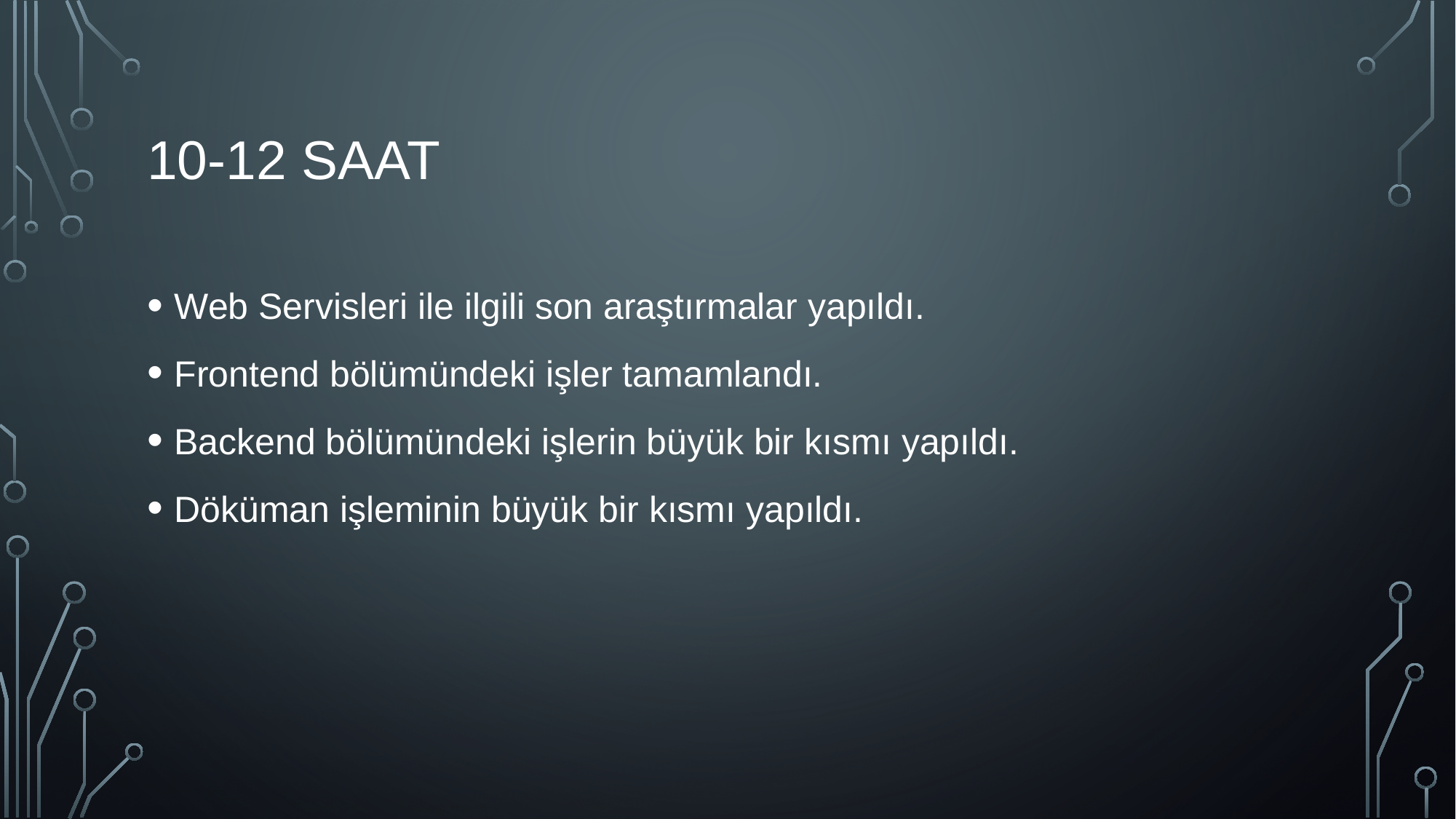

# 10-12 Saat
Web Servisleri ile ilgili son araştırmalar yapıldı.
Frontend bölümündeki işler tamamlandı.
Backend bölümündeki işlerin büyük bir kısmı yapıldı.
Döküman işleminin büyük bir kısmı yapıldı.